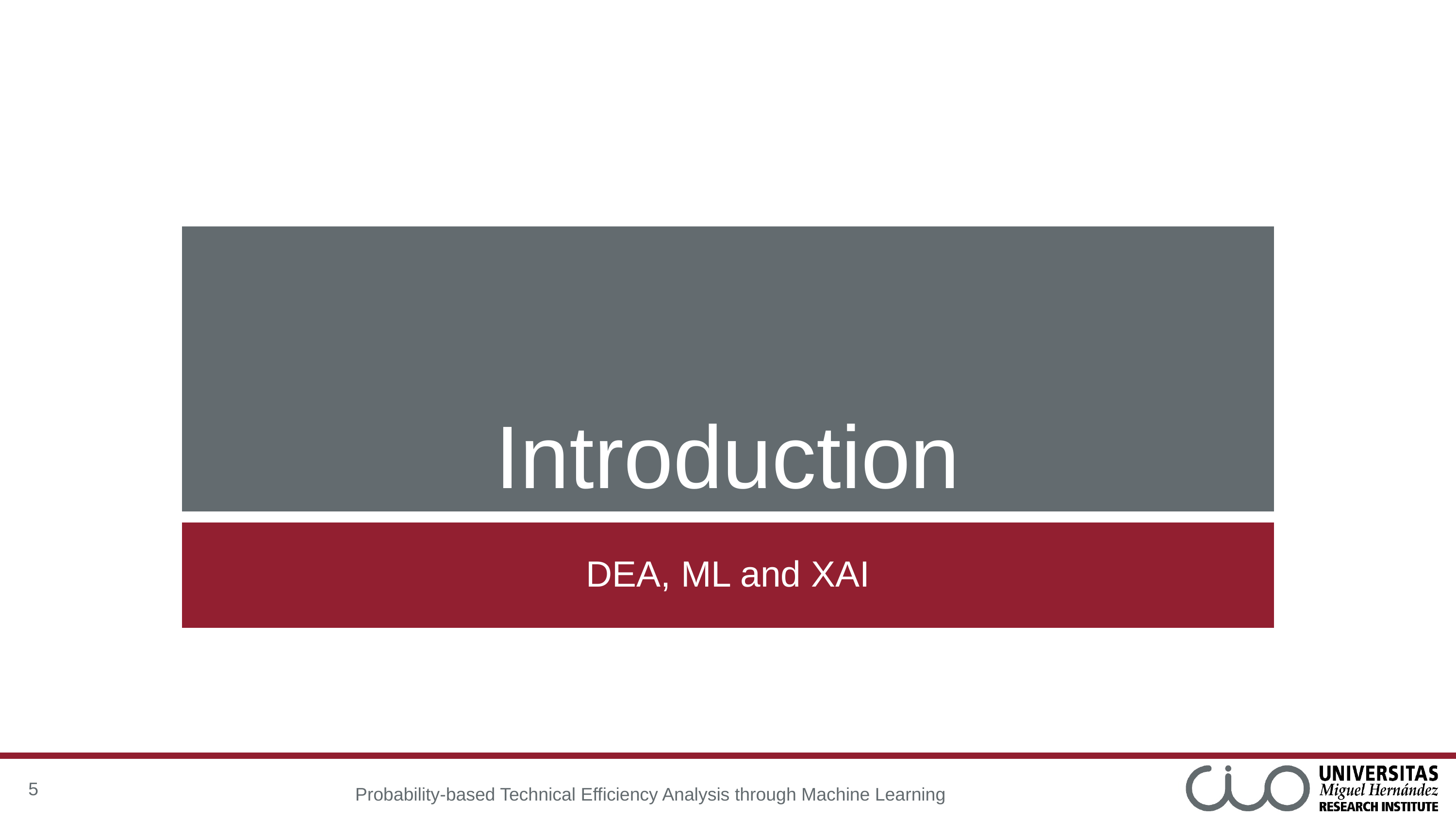

# Introduction
DEA, ML and XAI
5
Probability-based Technical Efficiency Analysis through Machine Learning